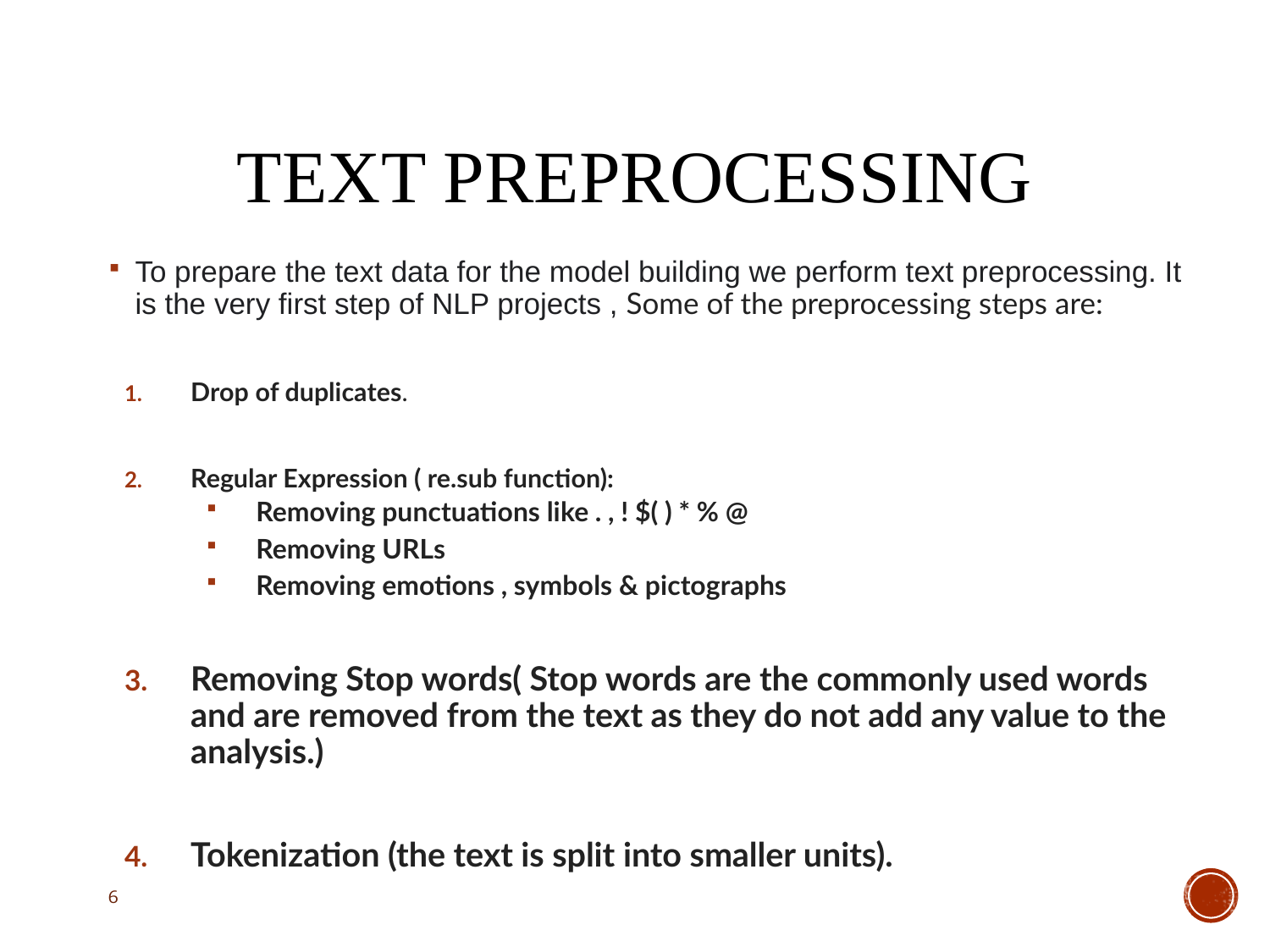

# Text Preprocessing
To prepare the text data for the model building we perform text preprocessing. It is the very first step of NLP projects , Some of the preprocessing steps are:

Drop of duplicates.

Regular Expression ( re.sub function):
Removing punctuations like . , ! $( ) * % @
Removing URLs
Removing emotions , symbols & pictographs

Removing Stop words( Stop words are the commonly used words and are removed from the text as they do not add any value to the analysis.)

Tokenization (the text is split into smaller units).
6